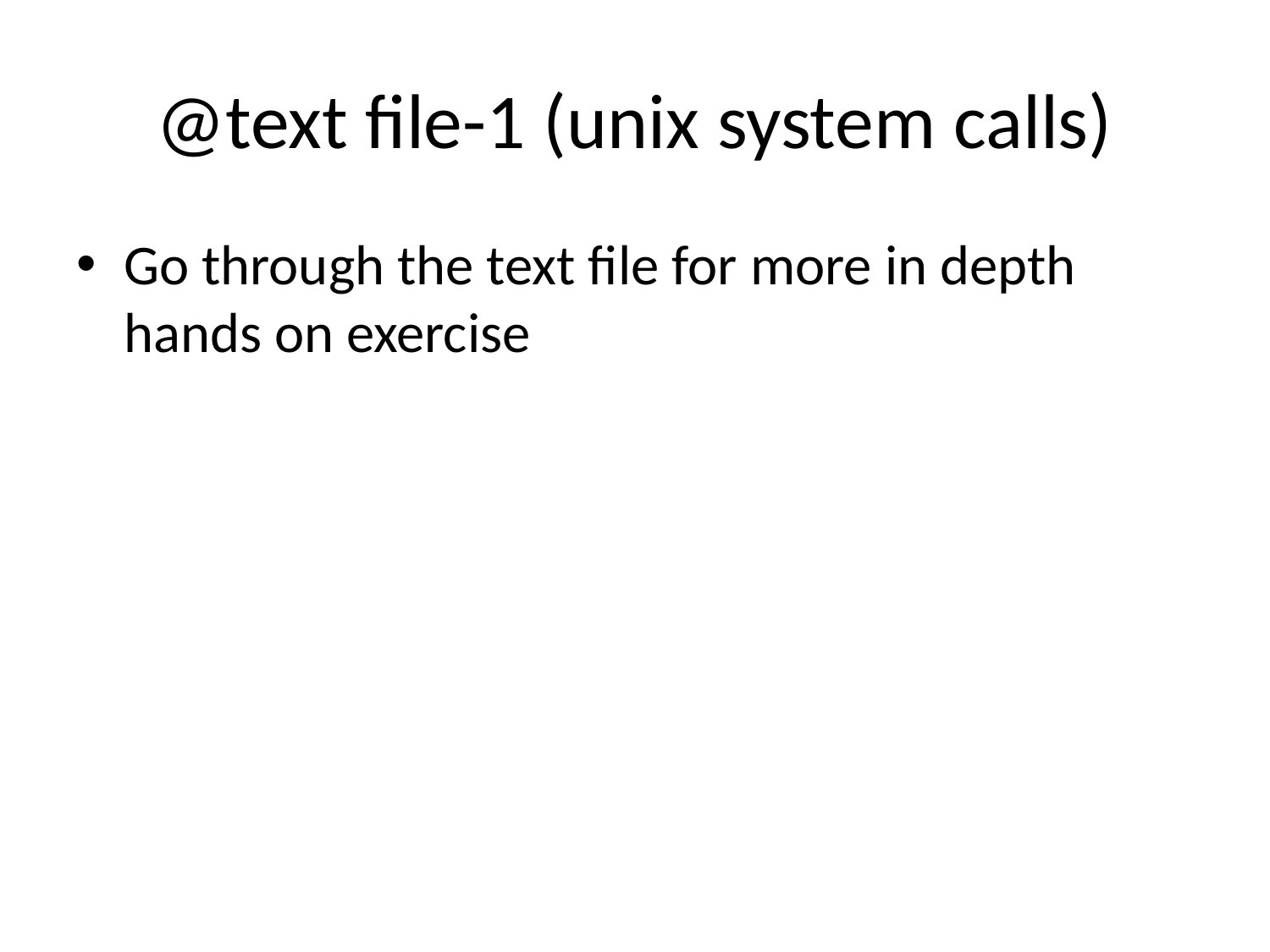

# @text file-1 (unix system calls)
Go through the text file for more in depth hands on exercise